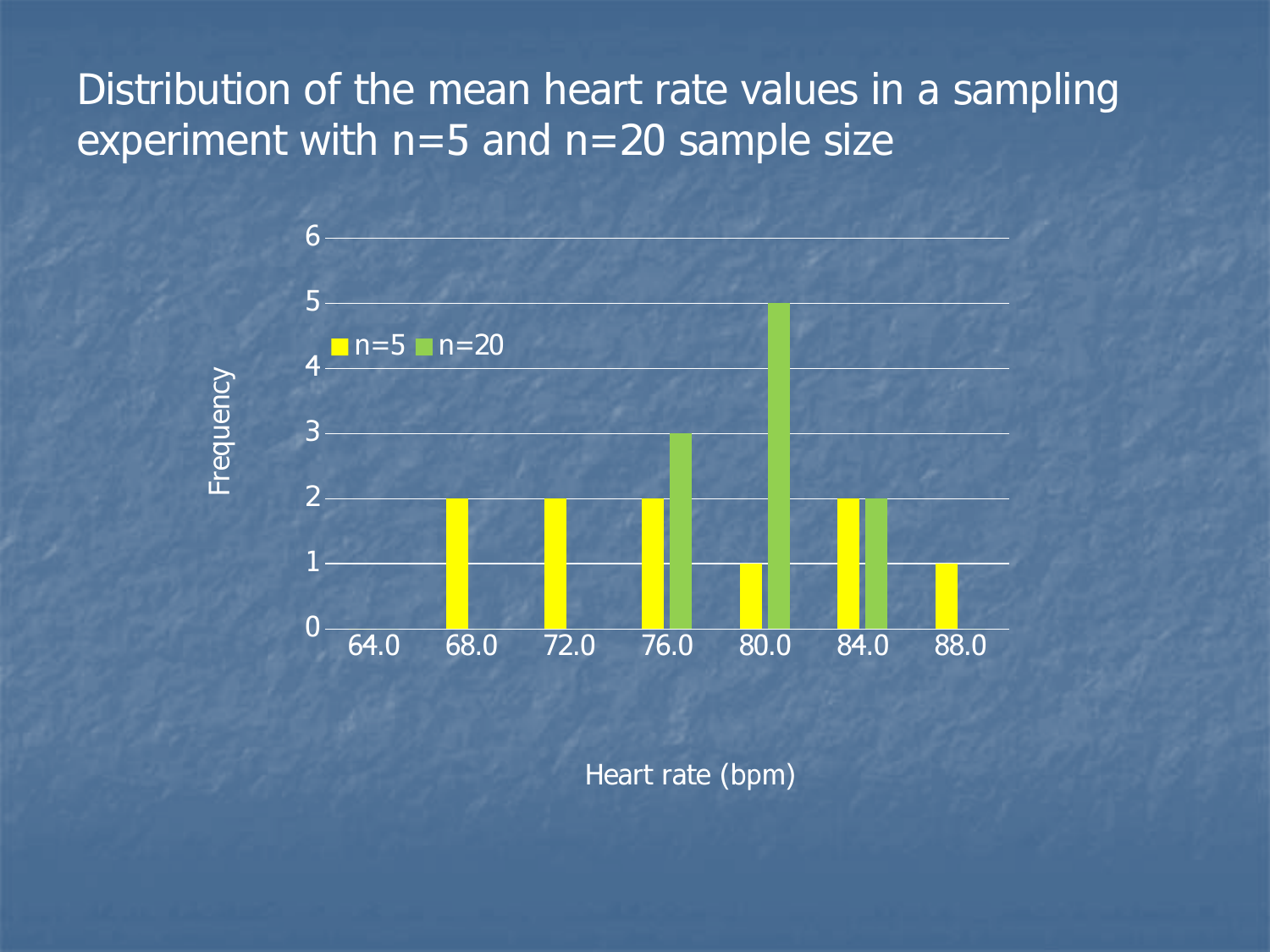

Distribution of the mean heart rate values in a sampling experiment with n=5 and n=20 sample size

### Chart

| Category |  |  |
|---|---|---|
| 64 | 0.0 | 0.0 |
| 68 | 2.0 | 0.0 |
| 72 | 2.0 | 0.0 |
| 76 | 2.0 | 3.0 |
| 80 | 1.0 | 5.0 |
| 84 | 2.0 | 2.0 |
| 88 | 1.0 | 0.0 |